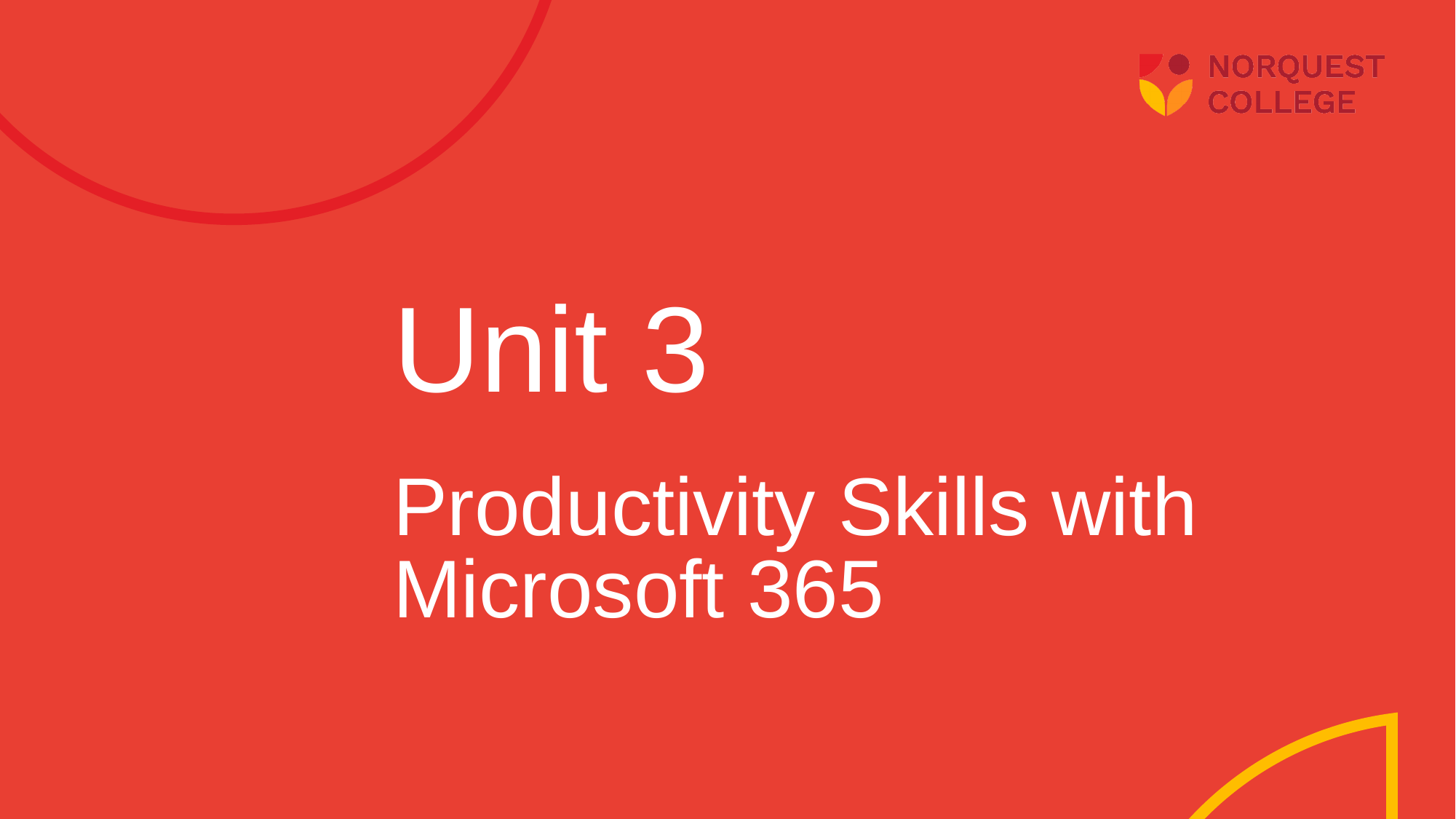

Unit 3
Productivity Skills with Microsoft 365